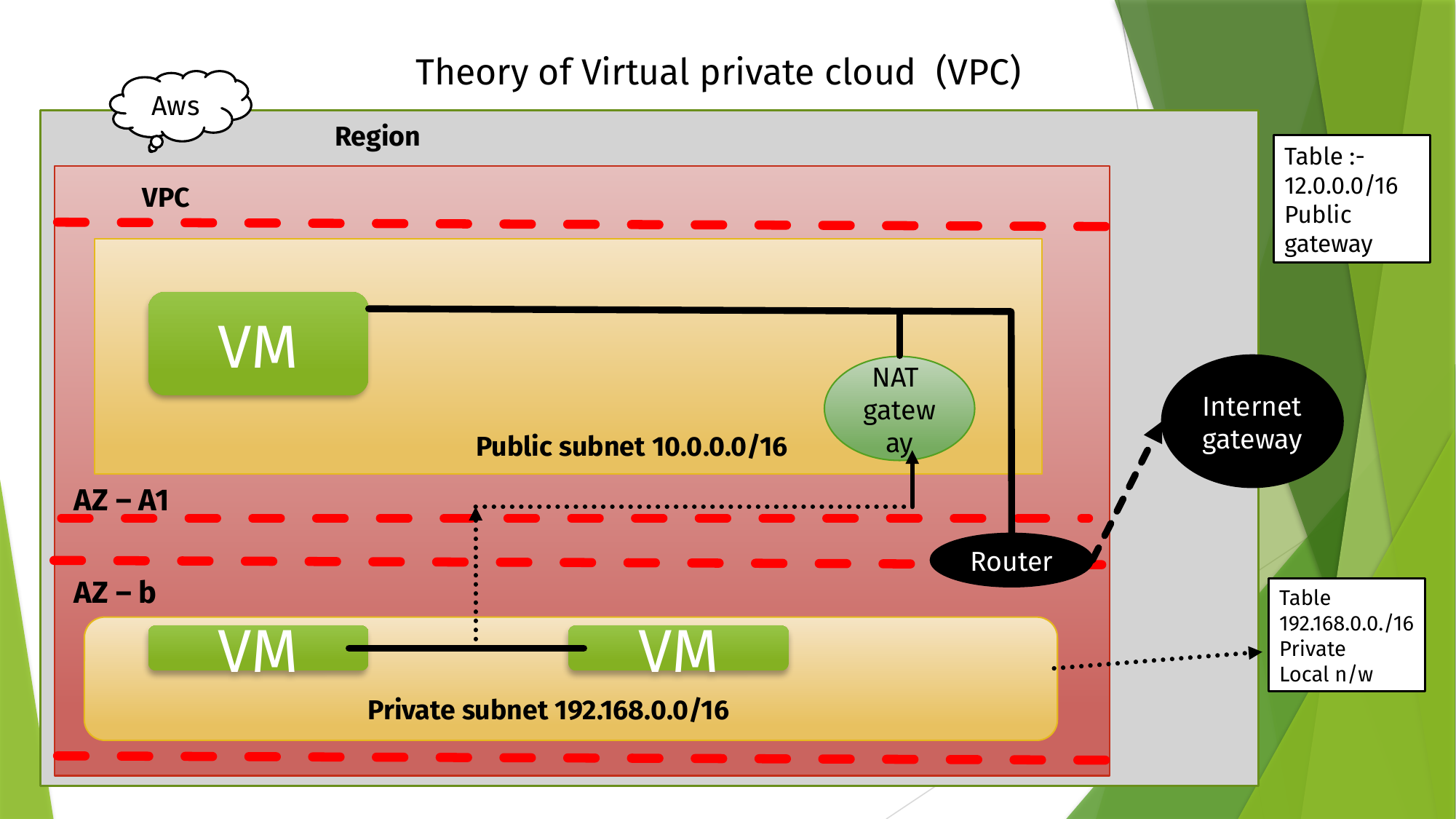

Theory of Virtual private cloud  (VPC)
Aws

Region
Table :-
12.0.0.0/16
Public
gateway

VPC

VM
Internet gateway
NAT
gateway
Public subnet 10.0.0.0/16
AZ – A1
Router
AZ – b
Table
192.168.0.0./16
Private
Local n/w

VM
VM
Private subnet 192.168.0.0/16